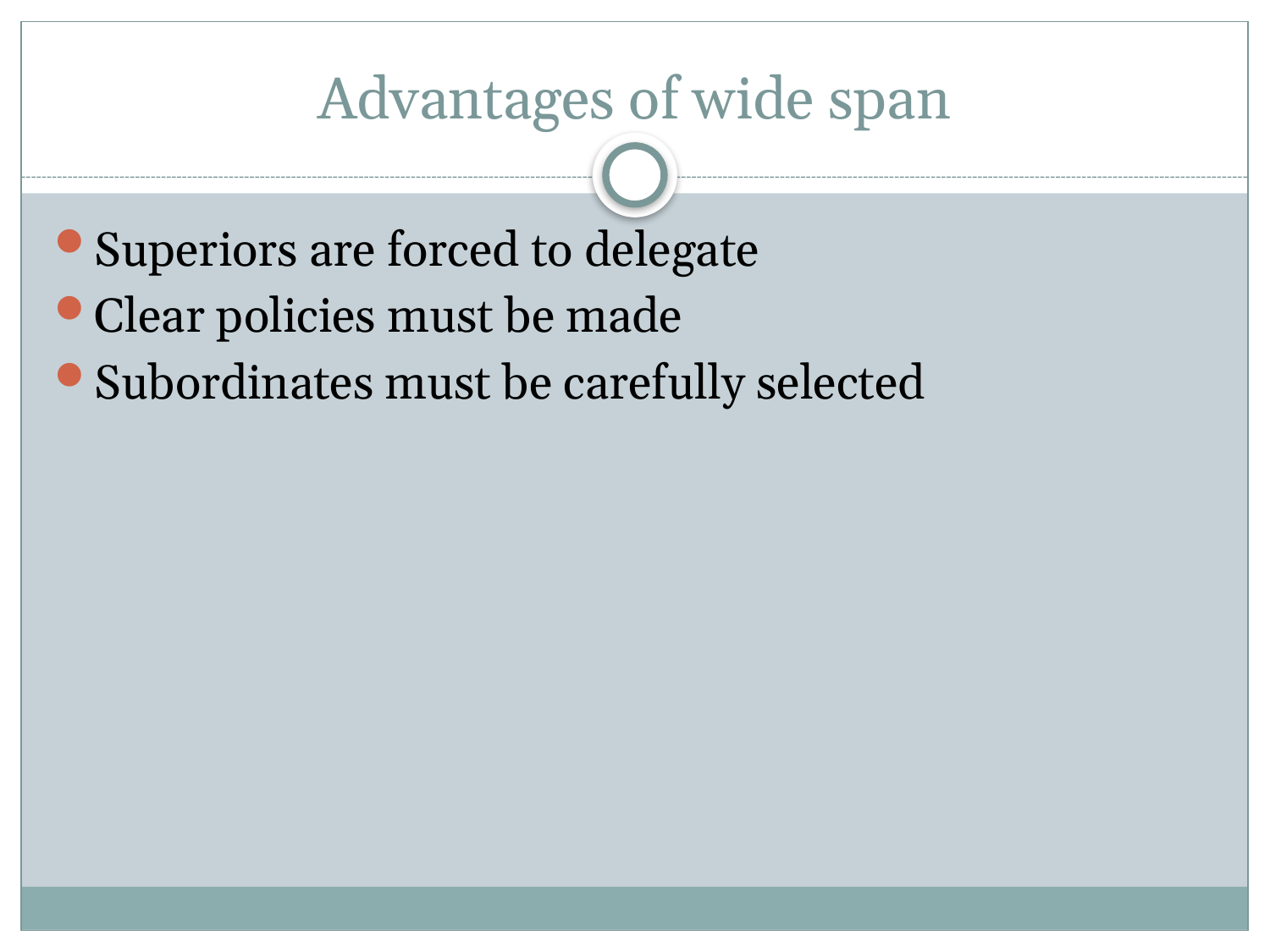

# Advantages of wide span
Superiors are forced to delegate
Clear policies must be made
Subordinates must be carefully selected